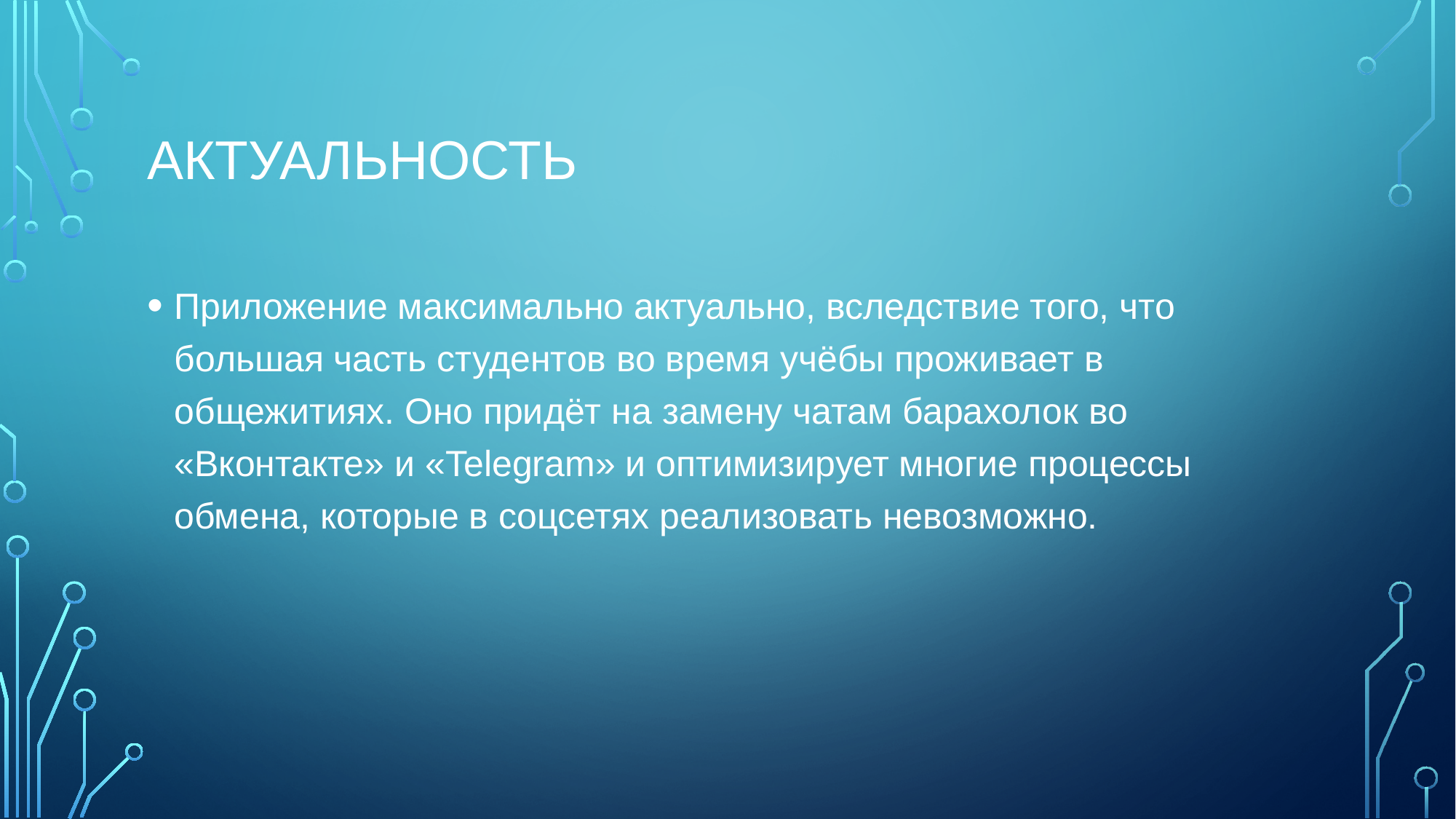

# Актуальность
Приложение максимально актуально, вследствие того, что большая часть студентов во время учёбы проживает в общежитиях. Оно придёт на замену чатам барахолок во «Вконтакте» и «Telegram» и оптимизирует многие процессы обмена, которые в соцсетях реализовать невозможно.